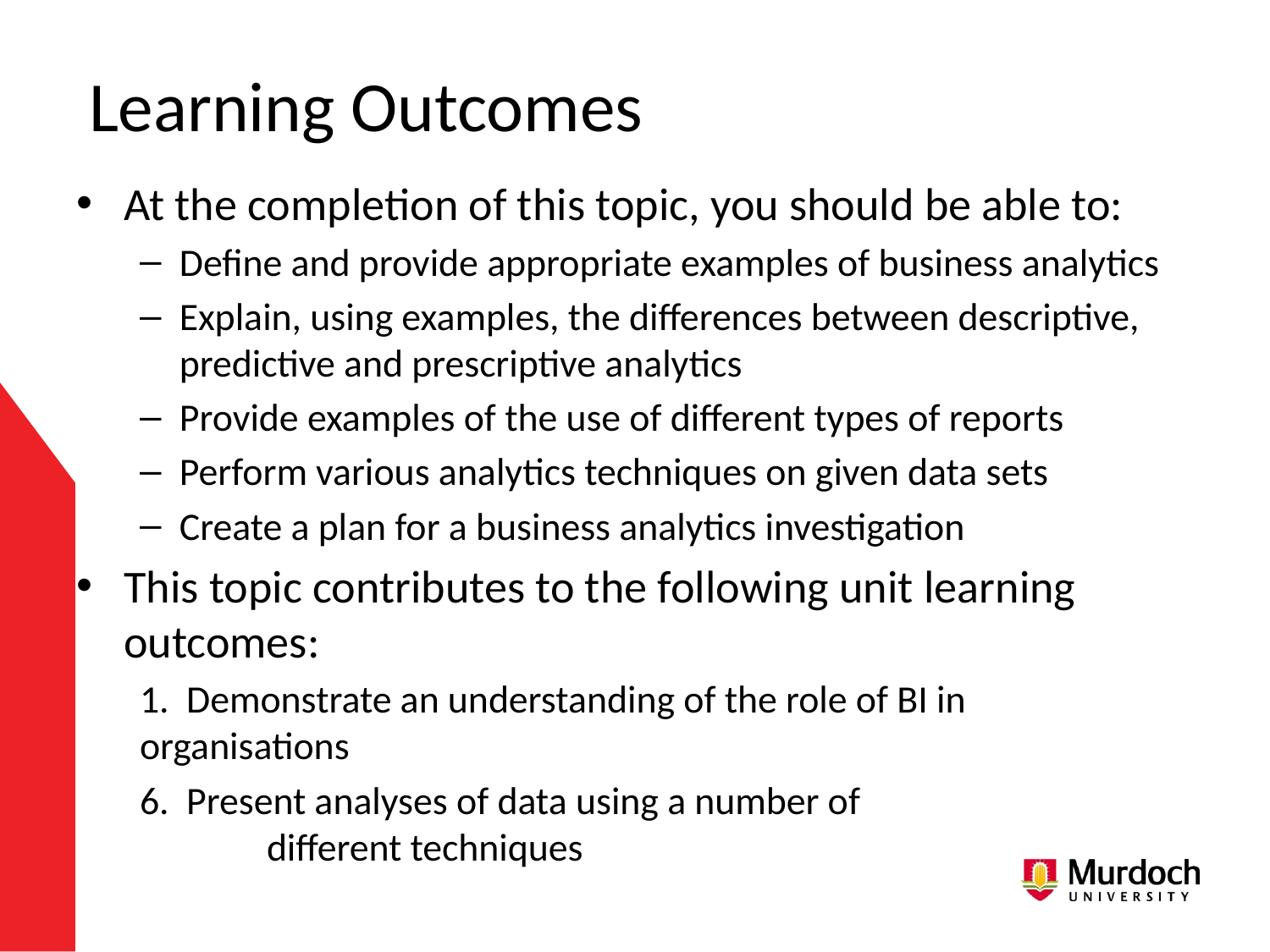

# Learning Outcomes
At the completion of this topic, you should be able to:
Define and provide appropriate examples of business analytics
Explain, using examples, the differences between descriptive, predictive and prescriptive analytics
Provide examples of the use of different types of reports
Perform various analytics techniques on given data sets
Create a plan for a business analytics investigation
This topic contributes to the following unit learning outcomes:
1.  Demonstrate an understanding of the role of BI in 		organisations
6.  Present analyses of data using a number of 				different techniques